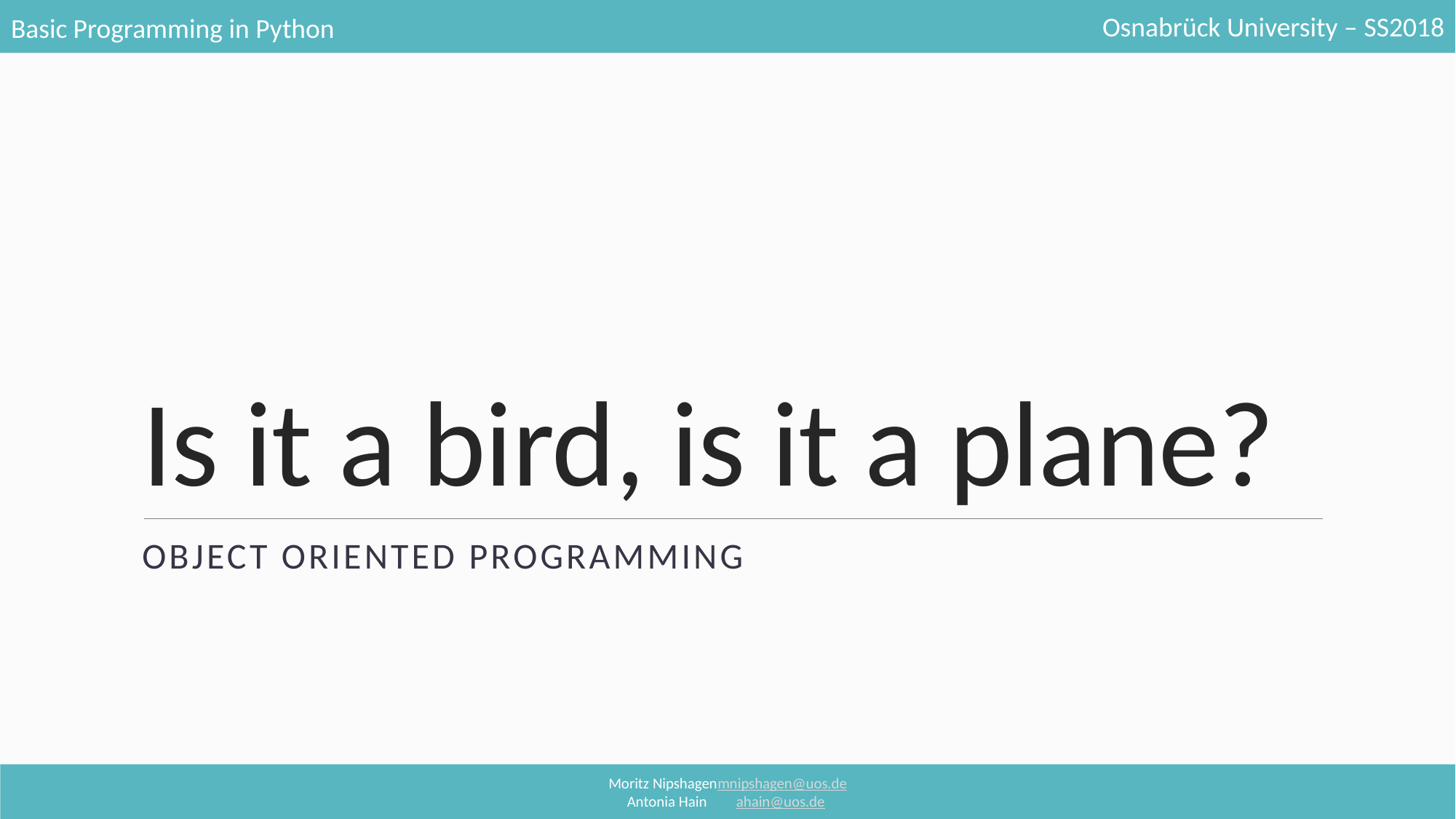

# Is it a bird, is it a plane?
Object Oriented Programming